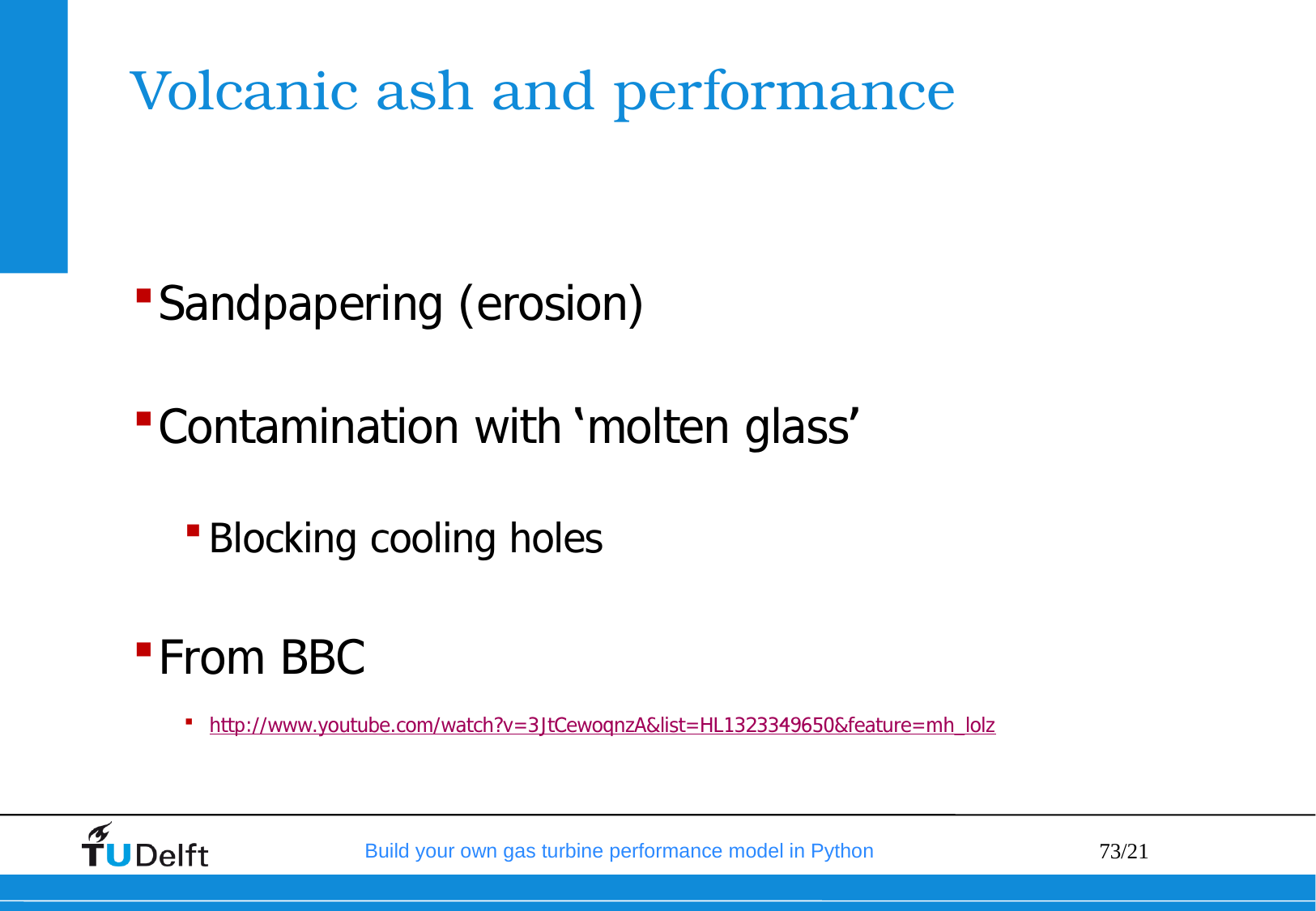

# Volcanic ash and performance
Sandpapering (erosion)
Contamination with ‘molten glass’
Blocking cooling holes
From BBC
http://www.youtube.com/watch?v=3JtCewoqnzA&list=HL1323349650&feature=mh_lolz